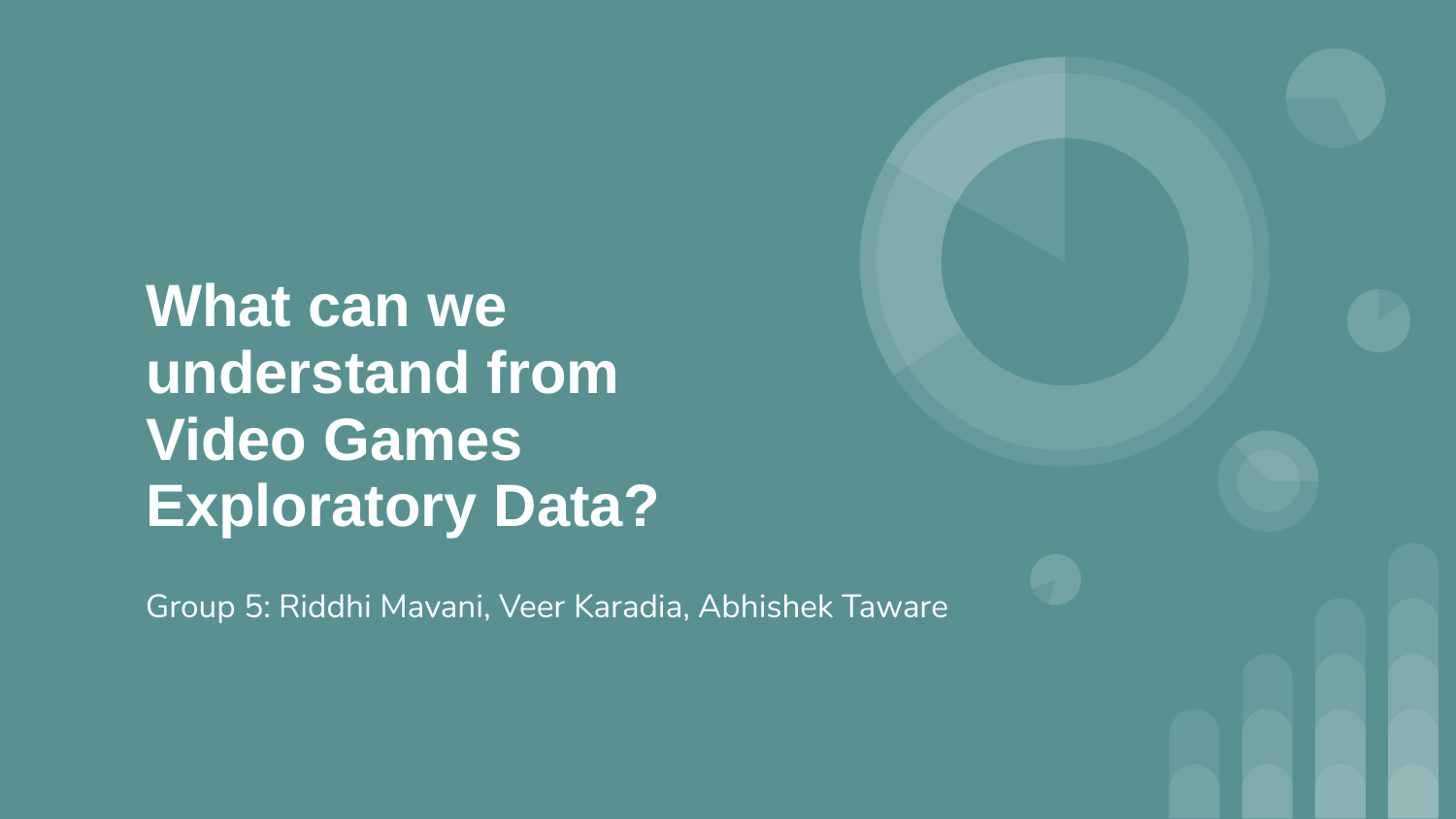

# What can we understand from Video Games Exploratory Data?
Group 5: Riddhi Mavani, Veer Karadia, Abhishek Taware